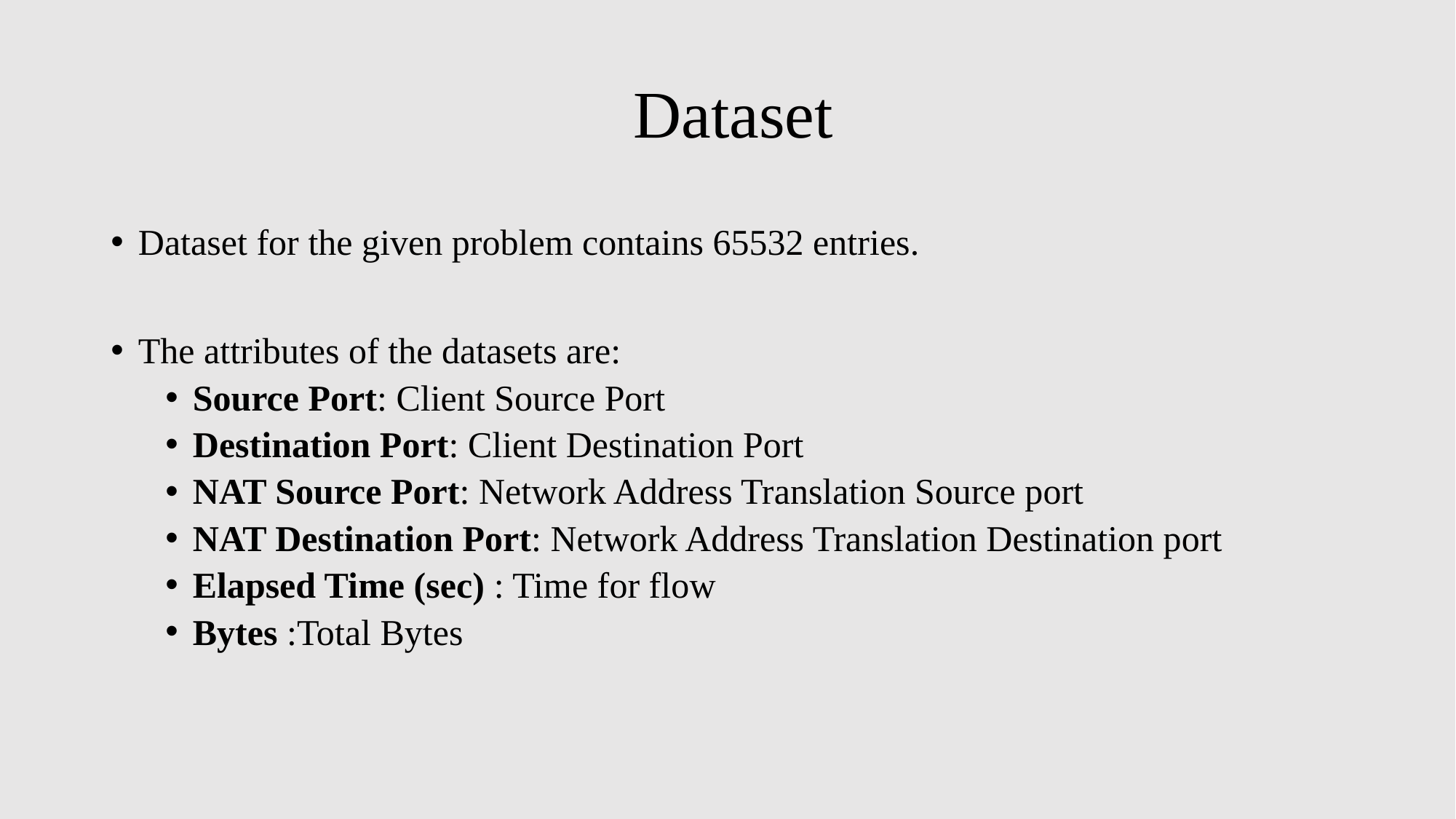

# Dataset
Dataset for the given problem contains 65532 entries.

The attributes of the datasets are:
Source Port: Client Source Port
Destination Port: Client Destination Port
NAT Source Port: Network Address Translation Source port
NAT Destination Port: Network Address Translation Destination port
Elapsed Time (sec) : Time for flow
Bytes :Total Bytes